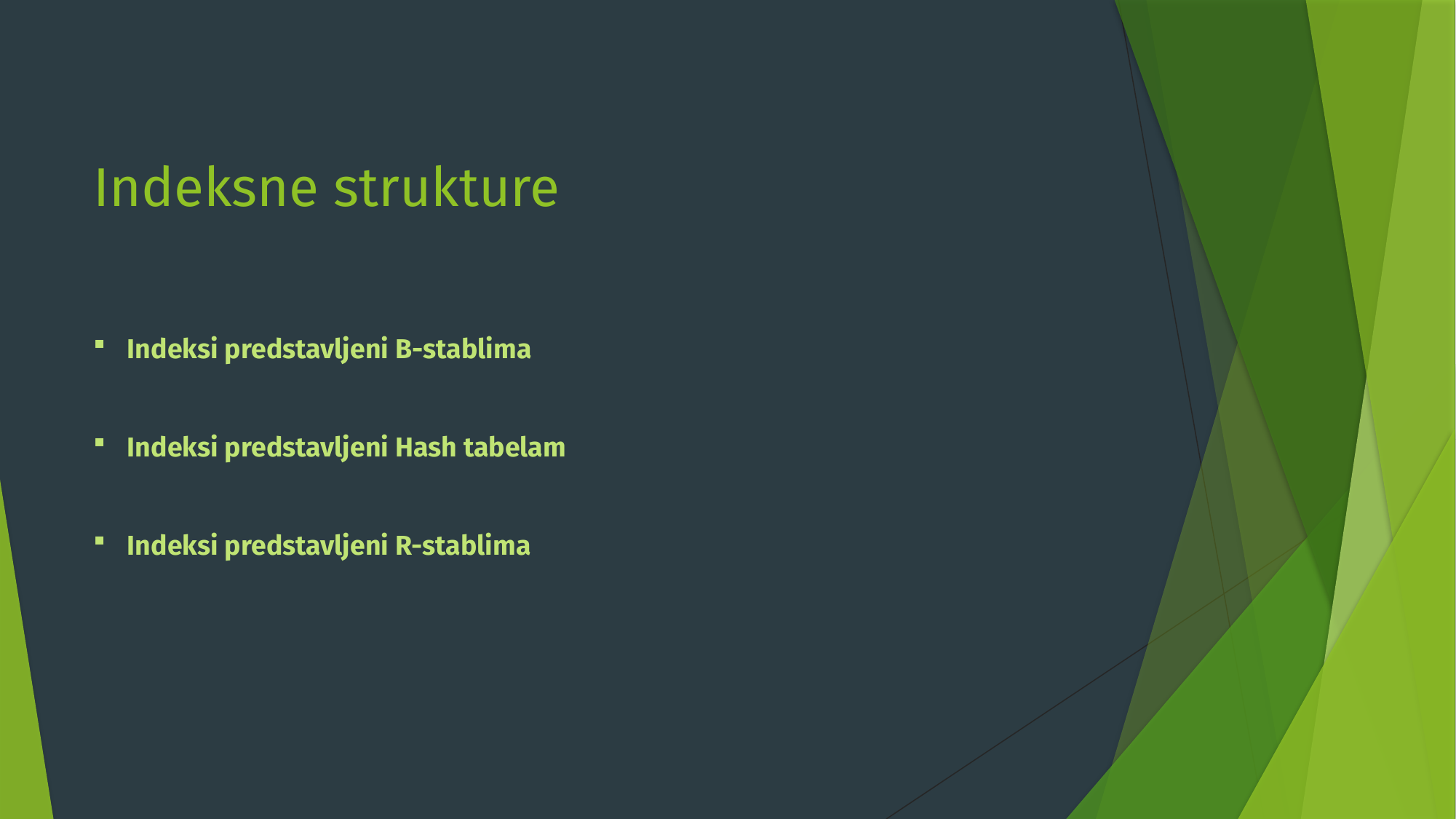

# Indeksne strukture
Indeksi predstavljeni B-stablima

Indeksi predstavljeni Hash tabelam

Indeksi predstavljeni R-stablima